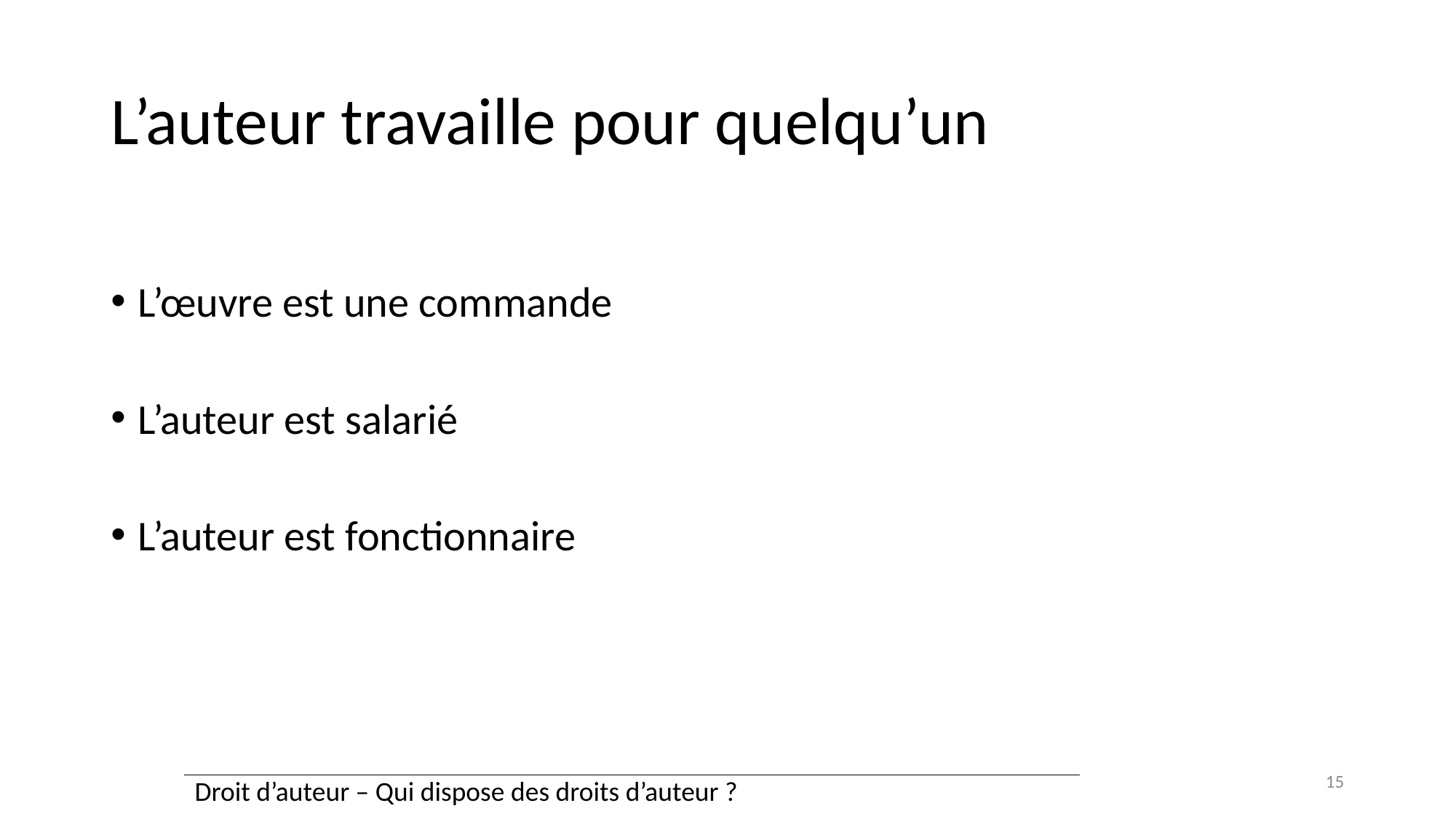

# L’auteur travaille pour quelqu’un
L’œuvre est une commande
L’auteur est salarié
L’auteur est fonctionnaire
15
| Droit d’auteur – Qui dispose des droits d’auteur ? |
| --- |